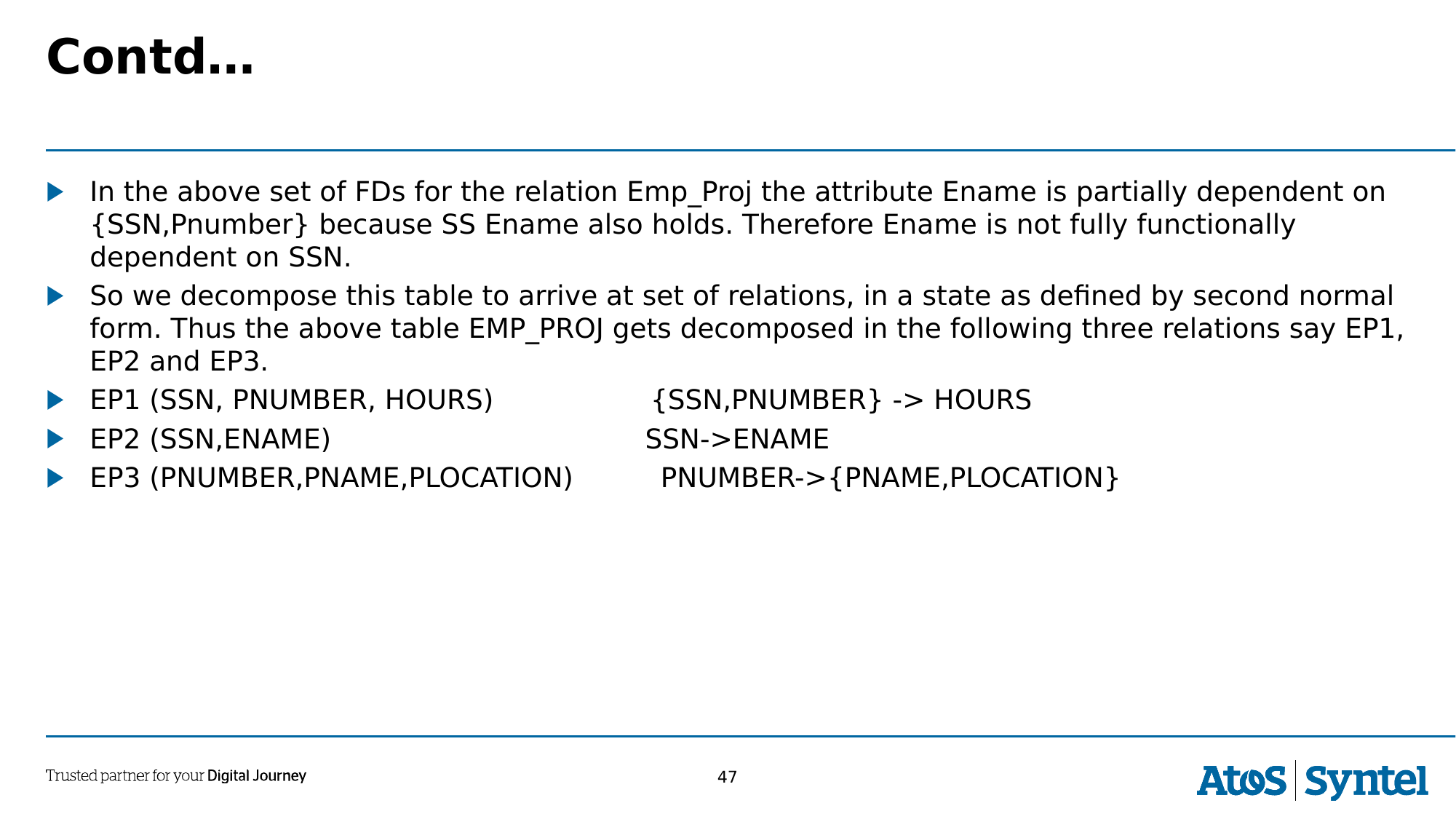

# Contd…
In the above set of FDs for the relation Emp_Proj the attribute Ename is partially dependent on {SSN,Pnumber} because SS Ename also holds. Therefore Ename is not fully functionally dependent on SSN.
So we decompose this table to arrive at set of relations, in a state as defined by second normal form. Thus the above table EMP_PROJ gets decomposed in the following three relations say EP1, EP2 and EP3.
EP1 (SSN, PNUMBER, HOURS)                  {SSN,PNUMBER} -> HOURS
EP2 (SSN,ENAME)                                    SSN->ENAME
EP3 (PNUMBER,PNAME,PLOCATION)          PNUMBER->{PNAME,PLOCATION}